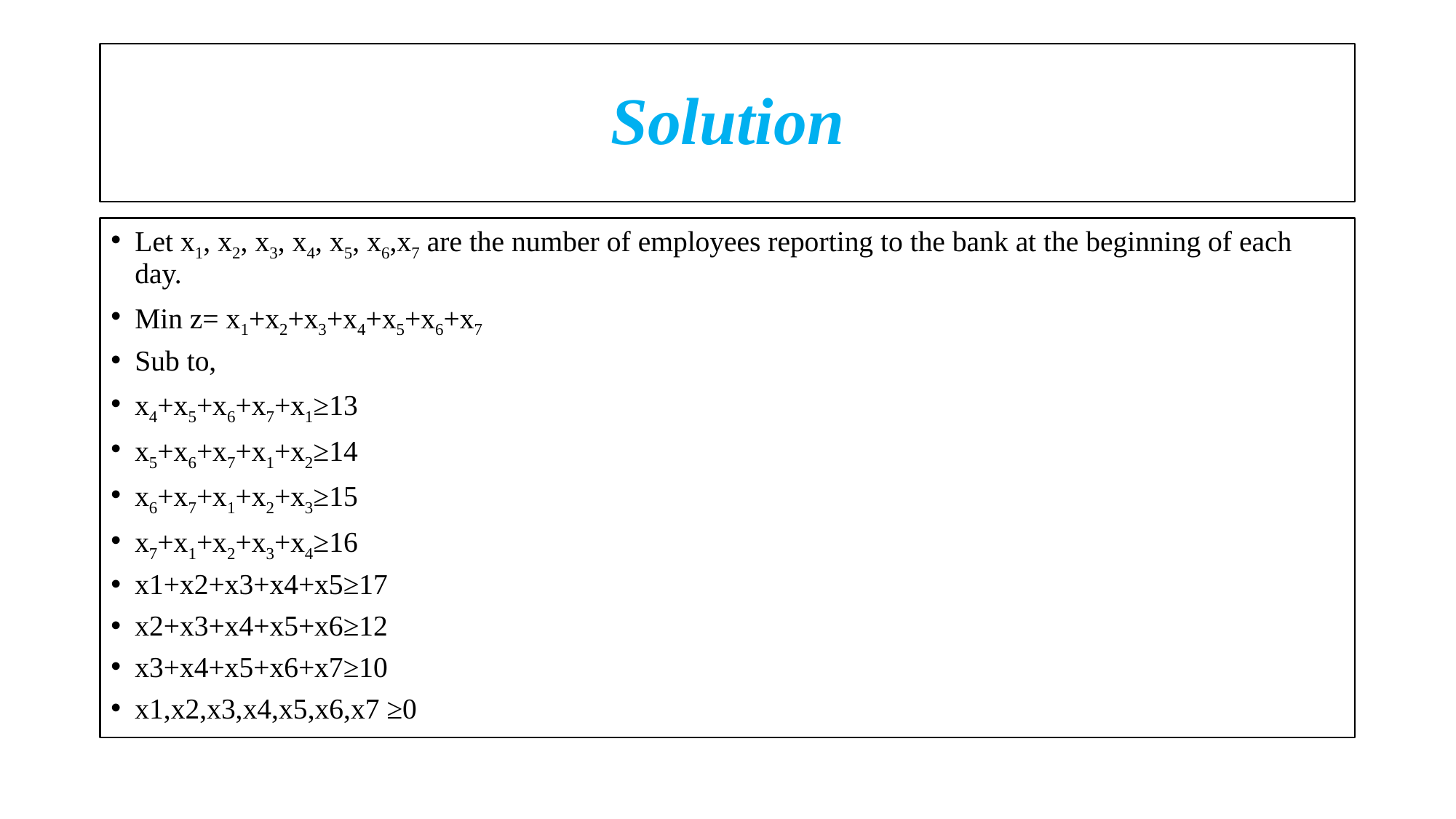

# Solution
Let x1, x2, x3, x4, x5, x6,x7 are the number of employees reporting to the bank at the beginning of each day.
Min z= x1+x2+x3+x4+x5+x6+x7
Sub to,
x4+x5+x6+x7+x1≥13
x5+x6+x7+x1+x2≥14
x6+x7+x1+x2+x3≥15
x7+x1+x2+x3+x4≥16
x1+x2+x3+x4+x5≥17
x2+x3+x4+x5+x6≥12
x3+x4+x5+x6+x7≥10
x1,x2,x3,x4,x5,x6,x7 ≥0